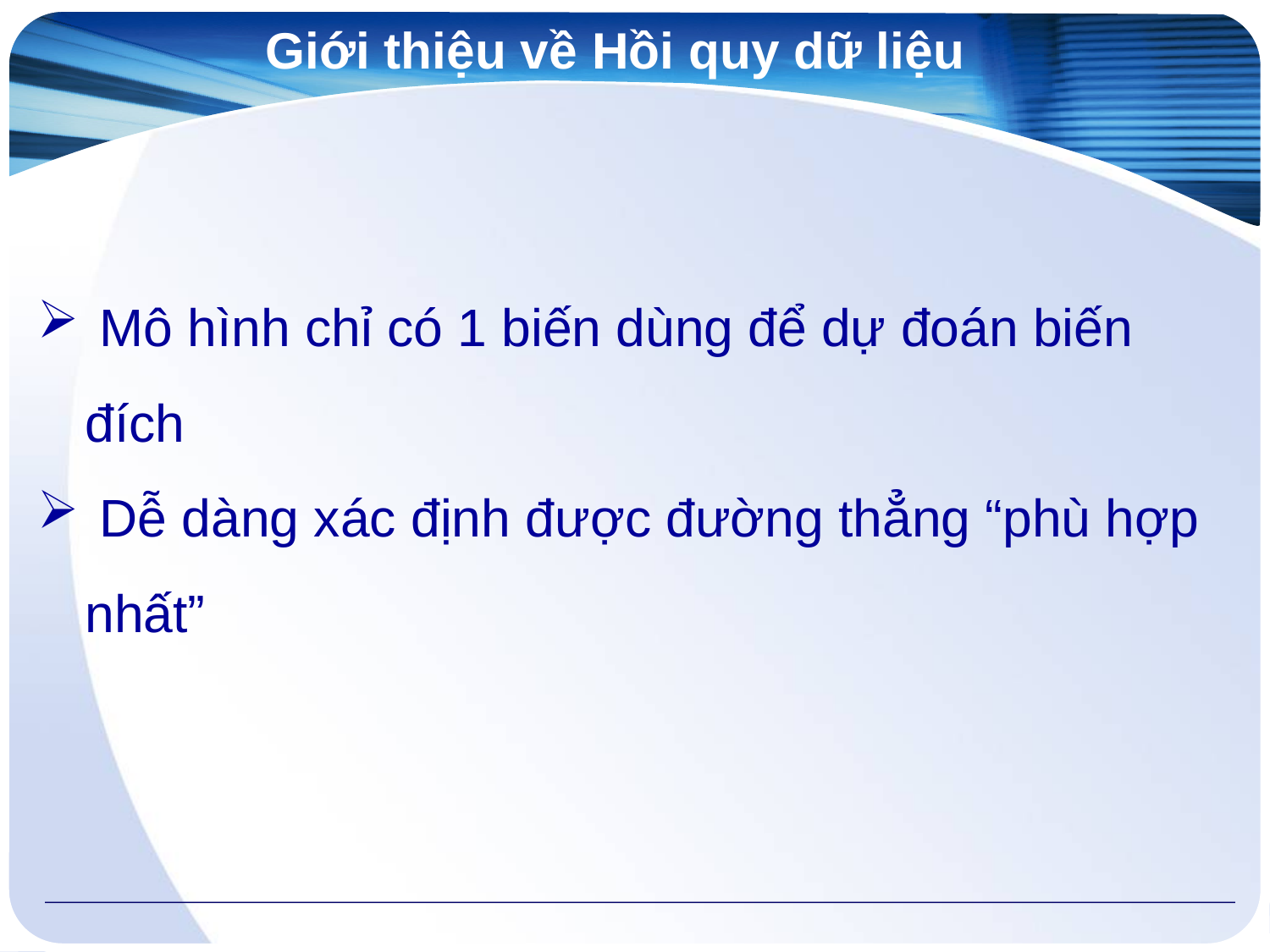

# Giới thiệu về Hồi quy dữ liệu
 Mô hình chỉ có 1 biến dùng để dự đoán biến đích
 Dễ dàng xác định được đường thẳng “phù hợp nhất”